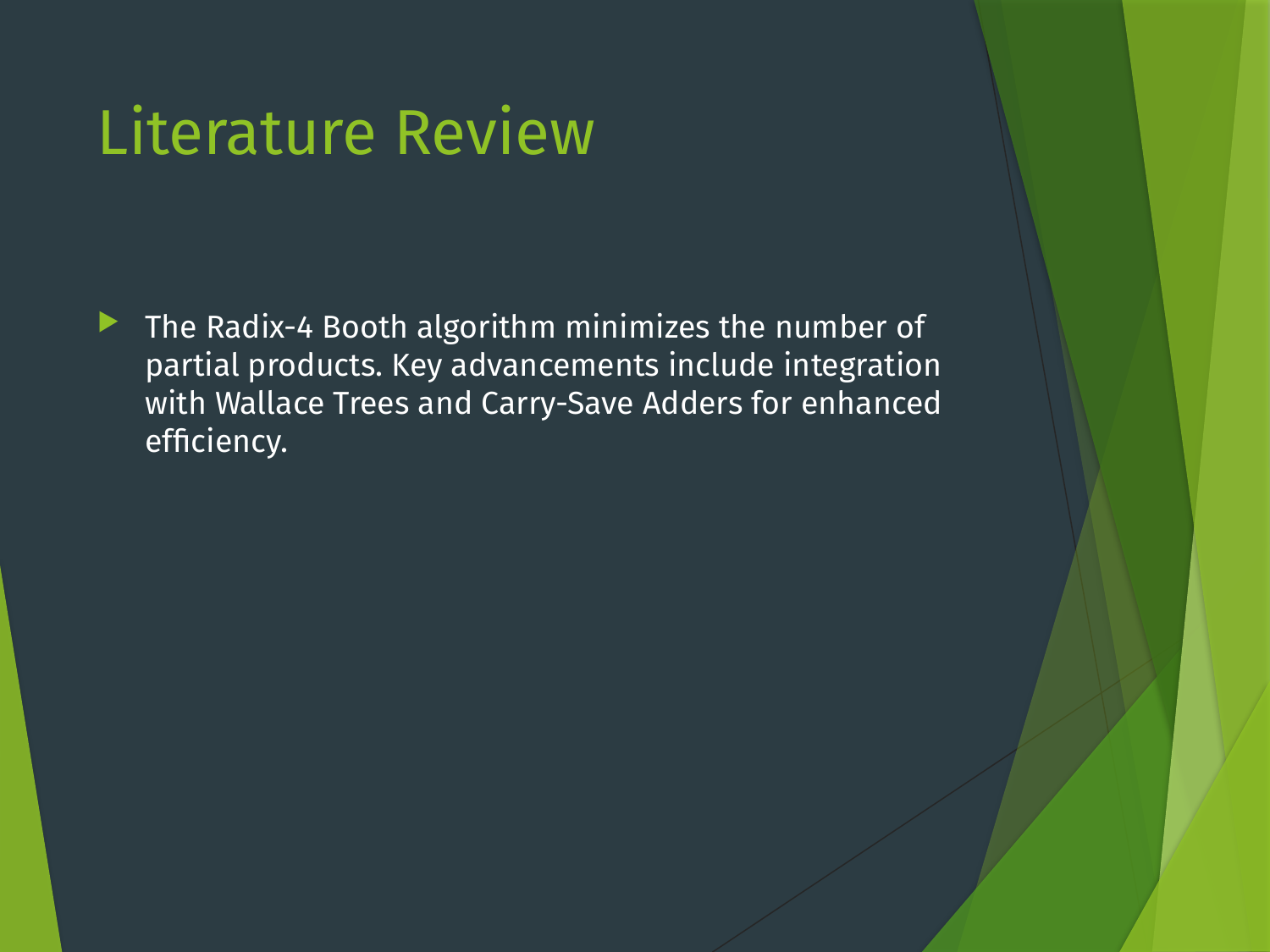

# Literature Review
The Radix-4 Booth algorithm minimizes the number of partial products. Key advancements include integration with Wallace Trees and Carry-Save Adders for enhanced efficiency.